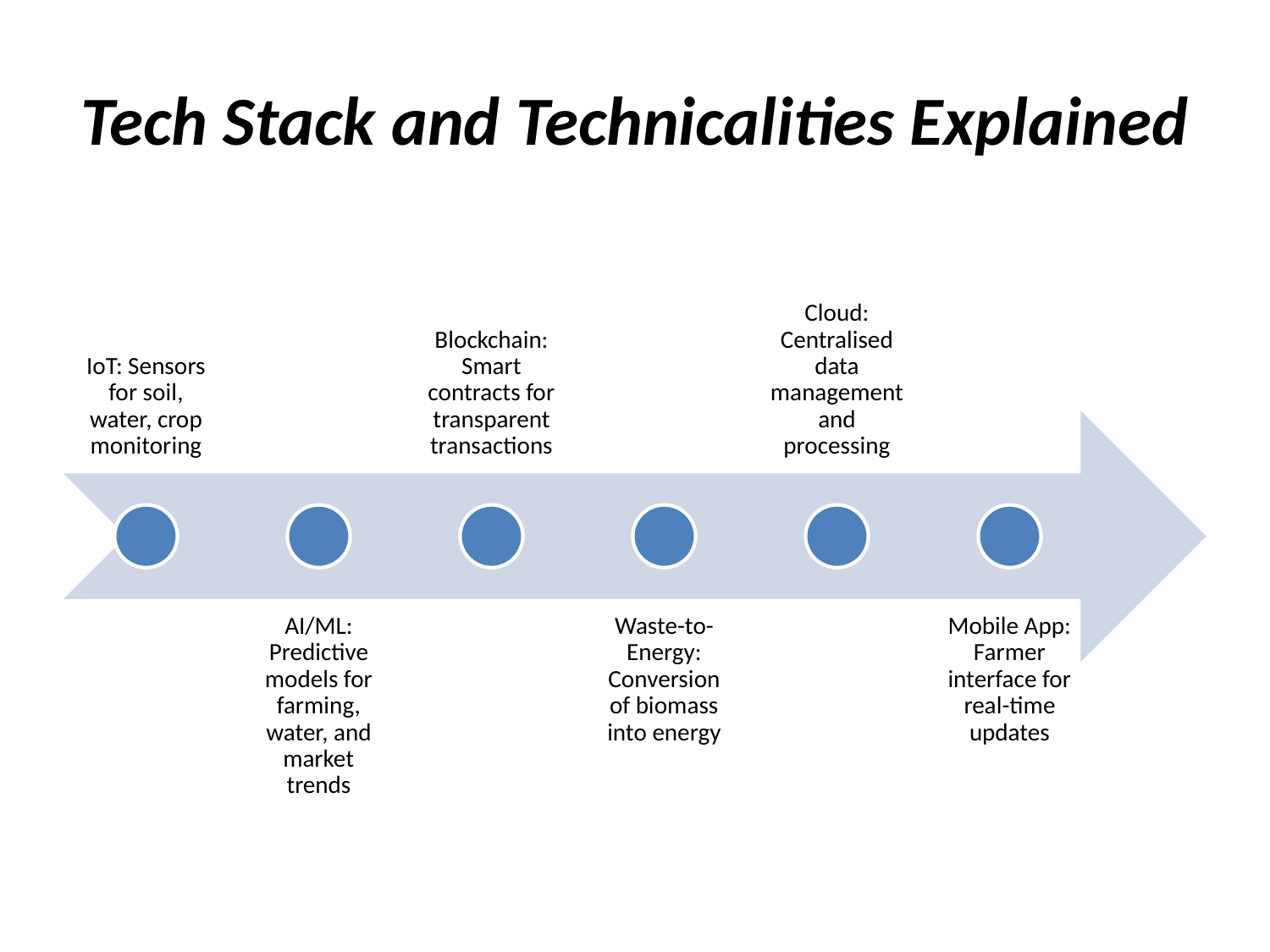

# Tech Stack and Technicalities Explained
Cloud: Centralised data management and processing
Blockchain: Smart contracts for transparent transactions
IoT: Sensors for soil, water, crop monitoring

AI/ML: Predictive models for farming, water, and market trends
Waste-to-Energy: Conversion of biomass into energy
Mobile App: Farmer interface for real-time updates